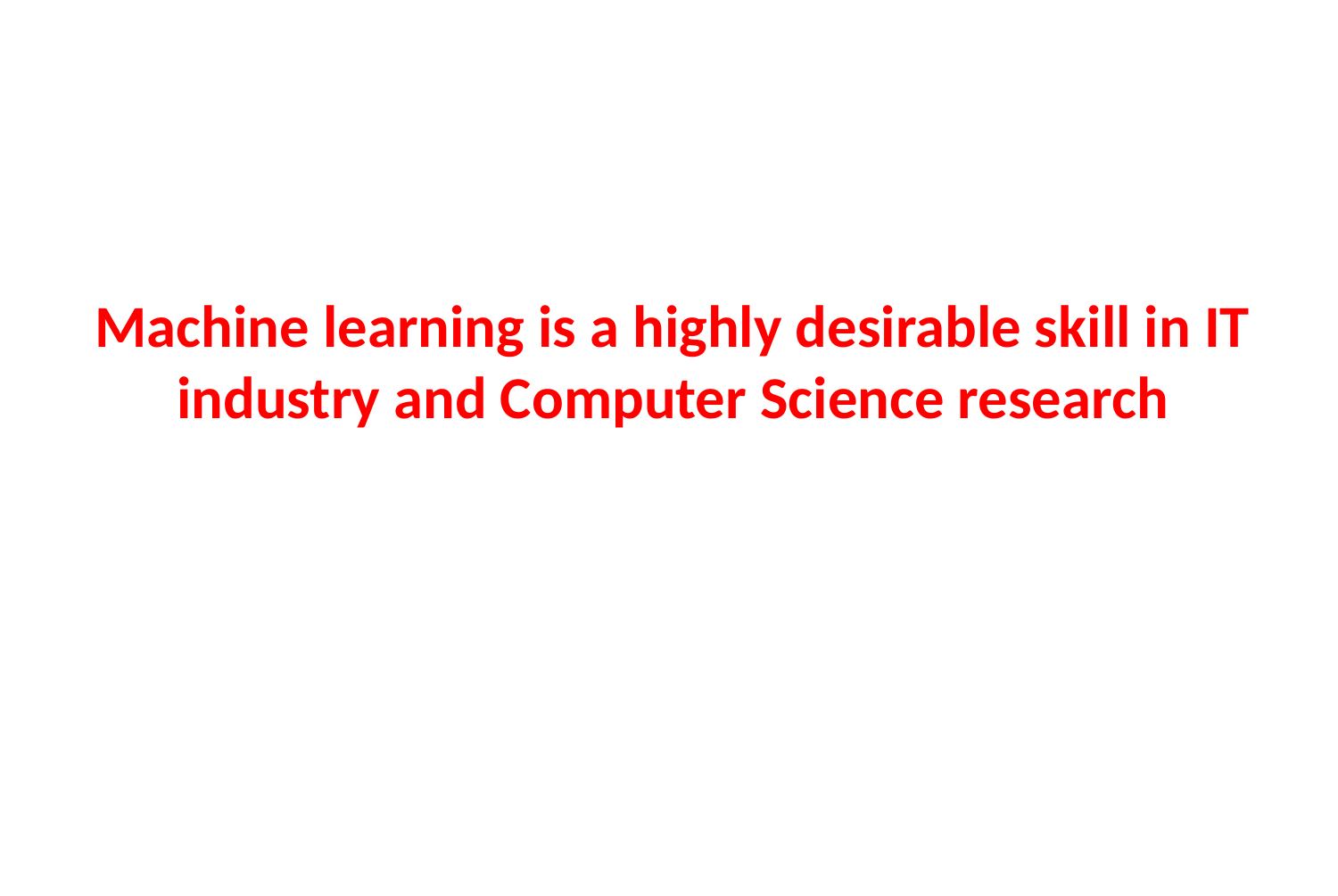

Machine learning is a highly desirable skill in IT industry and Computer Science research